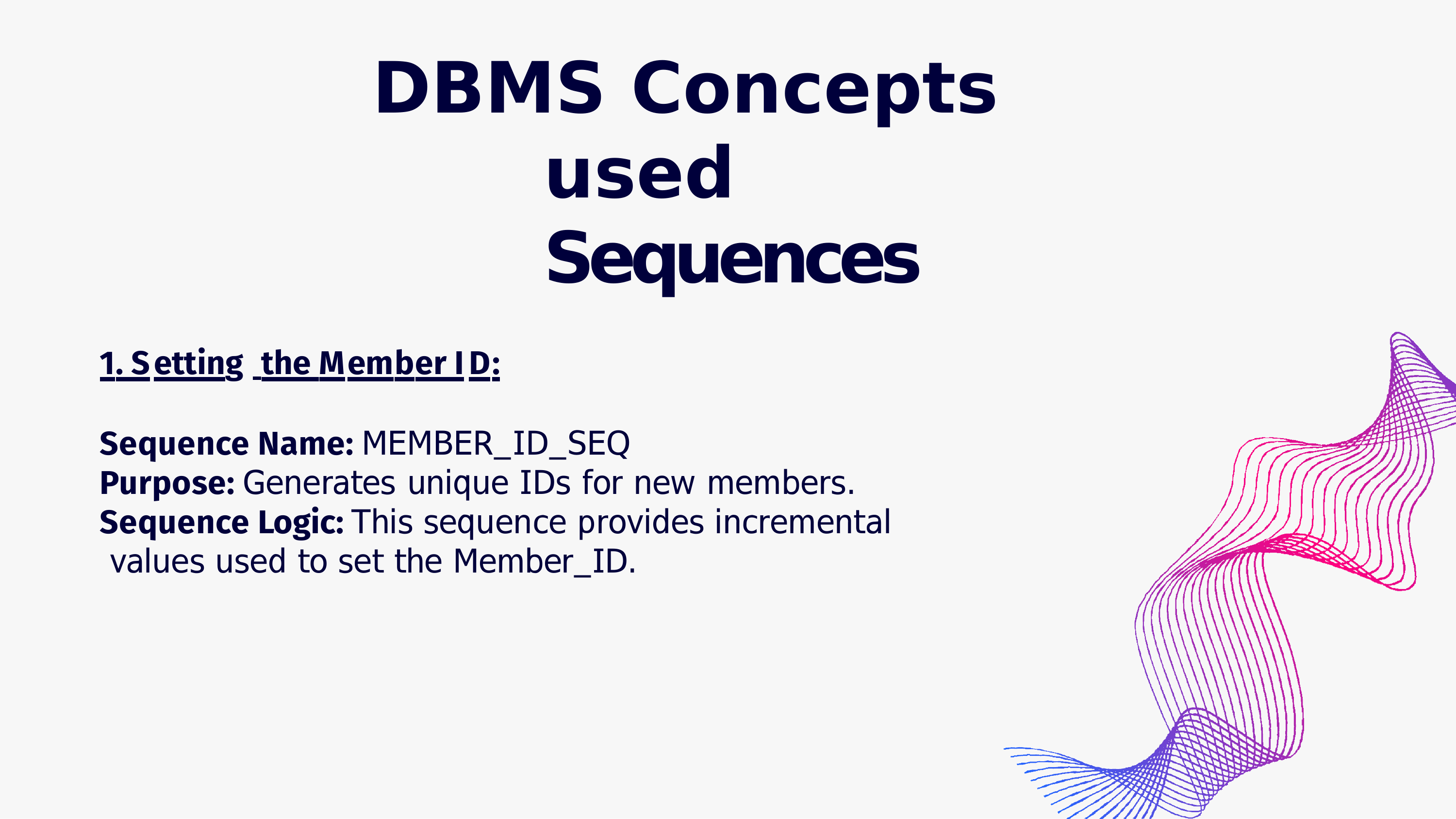

# DBMS Concepts used  Sequences
1. Setting  the Member ID:

Sequence Name: MEMBER_ID_SEQ
Purpose: Generates unique IDs for new members.  Sequence Logic: This sequence provides incremental  values used to set the Member_ID.